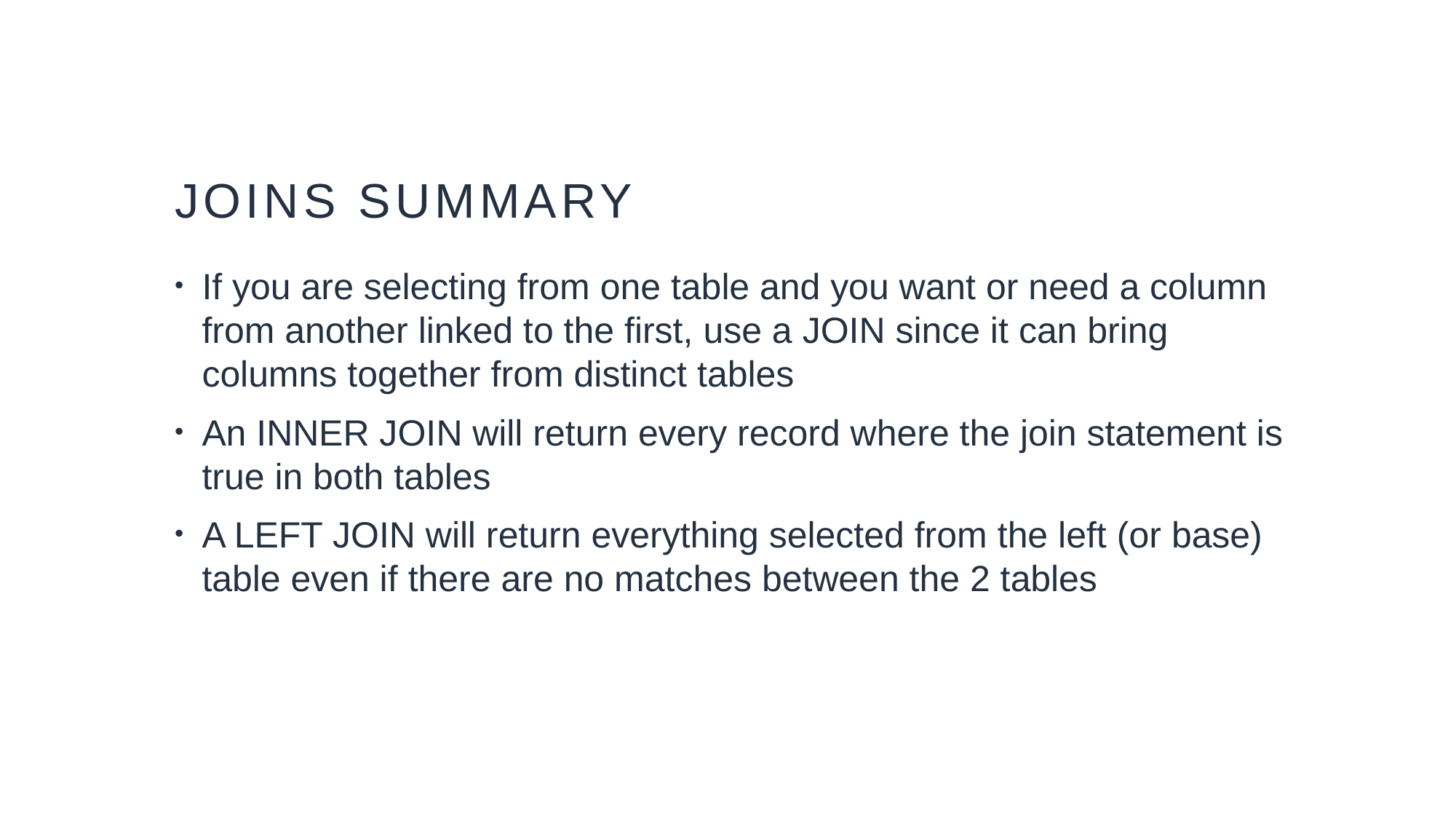

# joins summary
If you are selecting from one table and you want or need a column from another linked to the first, use a JOIN since it can bring columns together from distinct tables
An INNER JOIN will return every record where the join statement is true in both tables
A LEFT JOIN will return everything selected from the left (or base) table even if there are no matches between the 2 tables